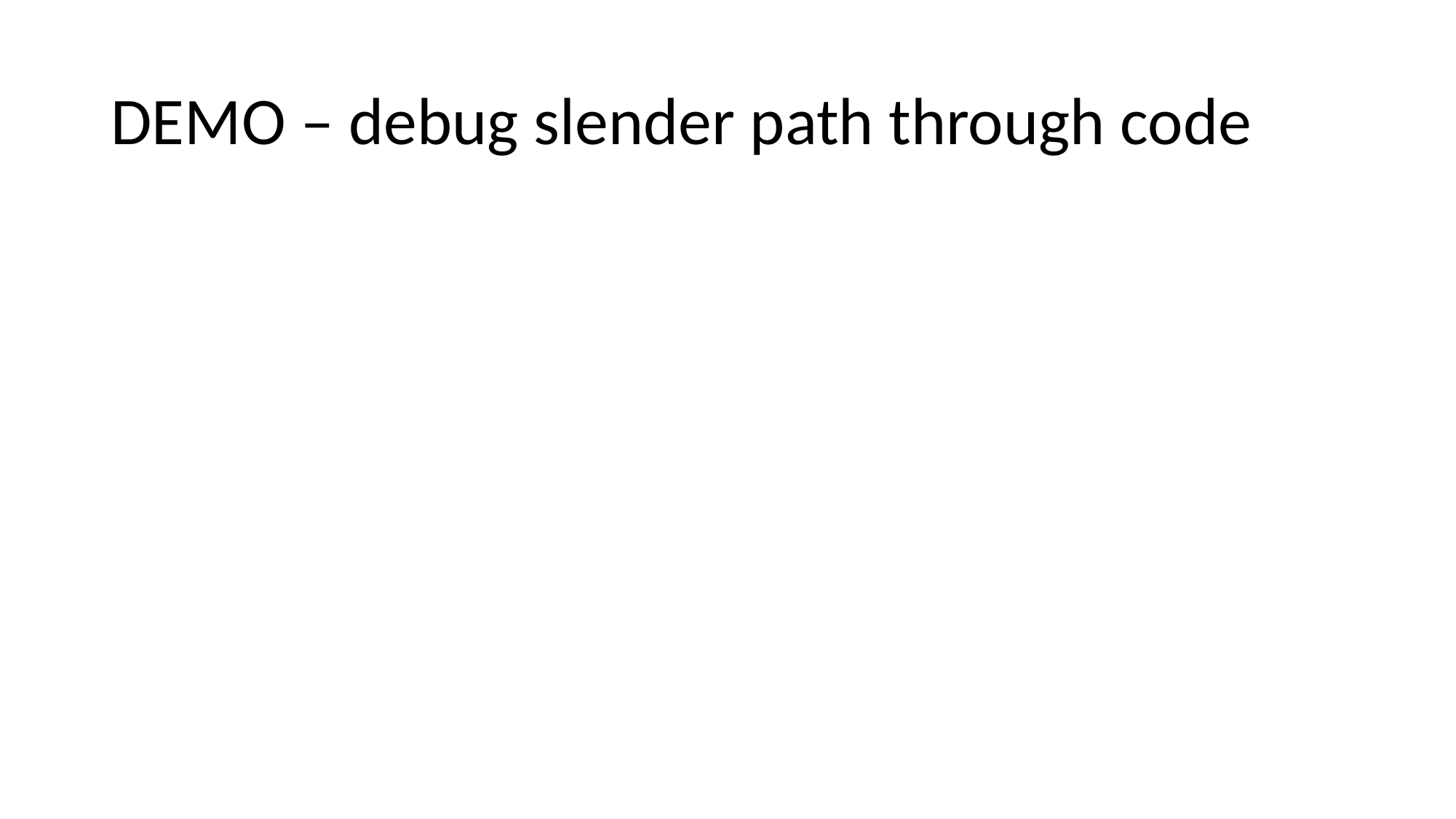

# DEMO – debug slender path through code